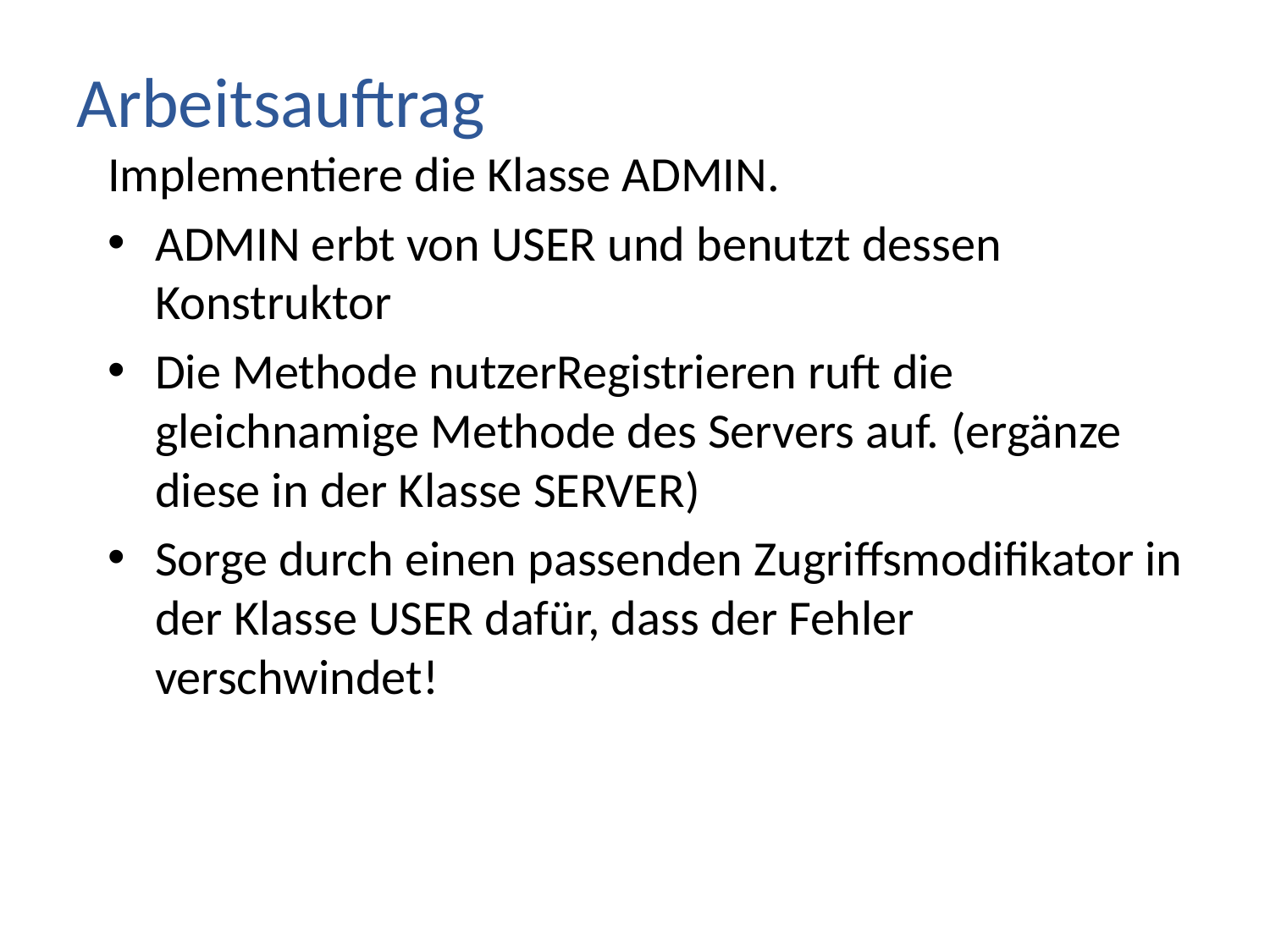

# Arbeitsauftrag
Implementiere die Klasse ADMIN.
ADMIN erbt von USER und benutzt dessen Konstruktor
Die Methode nutzerRegistrieren ruft die gleichnamige Methode des Servers auf. (ergänze diese in der Klasse SERVER)
Sorge durch einen passenden Zugriffsmodifikator in der Klasse USER dafür, dass der Fehler verschwindet!